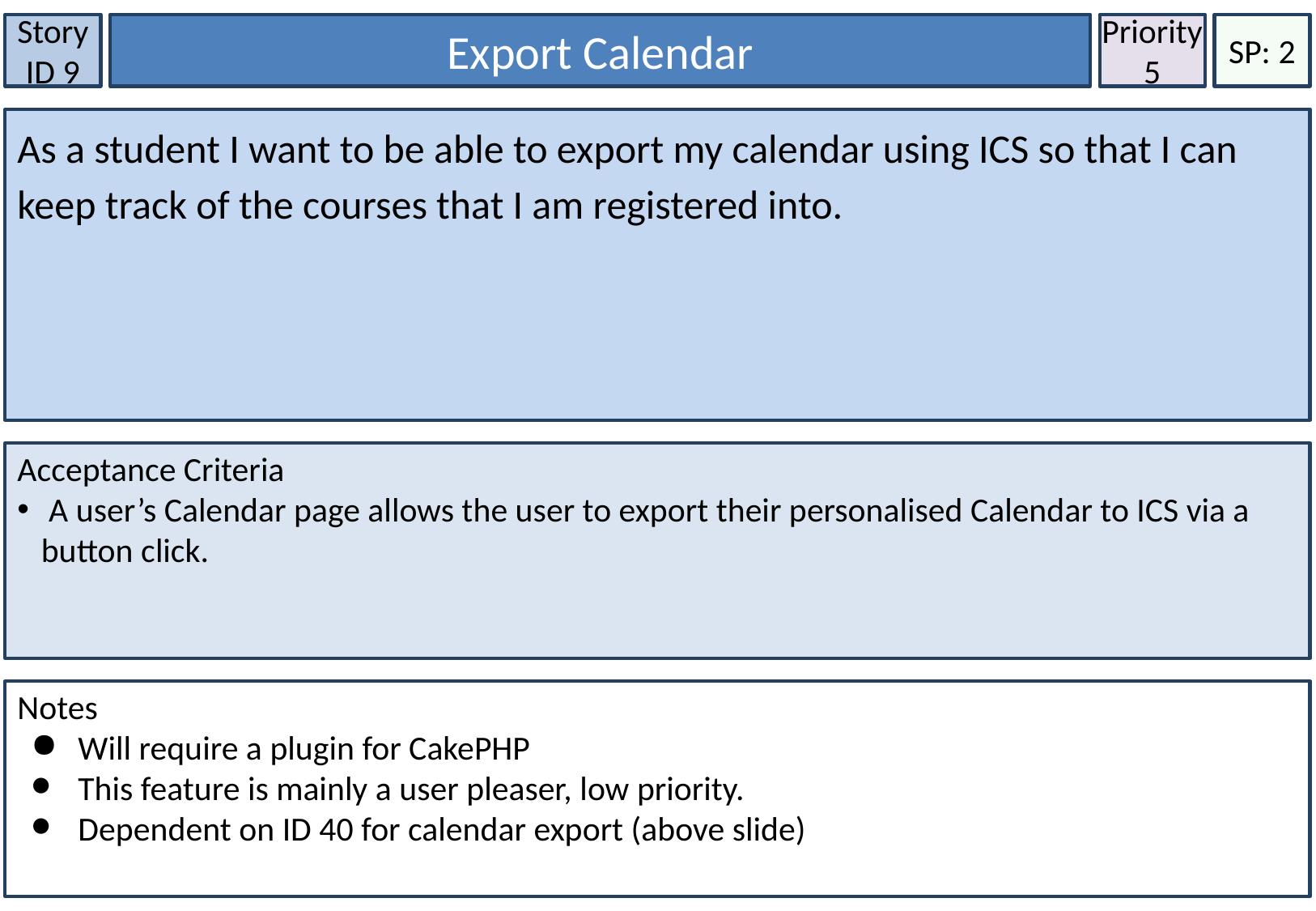

Story ID 9
Export Calendar
Priority
5
SP: 2
As a student I want to be able to export my calendar using ICS so that I can keep track of the courses that I am registered into.

Acceptance Criteria
 A user’s Calendar page allows the user to export their personalised Calendar to ICS via a button click.
Notes
Will require a plugin for CakePHP
This feature is mainly a user pleaser, low priority.
Dependent on ID 40 for calendar export (above slide)